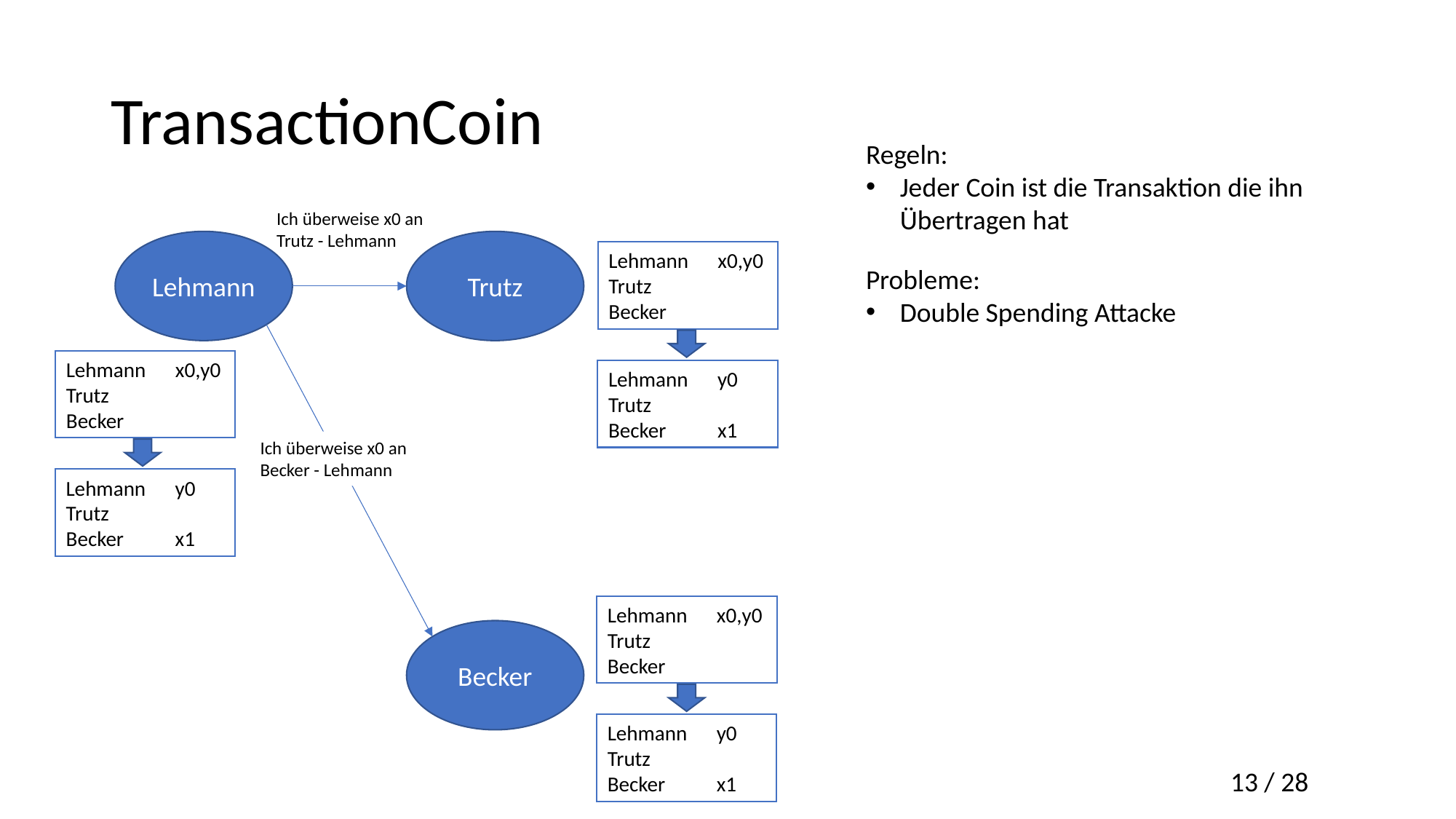

# TransactionCoin
Regeln:
Jeder Coin ist die Transaktion die ihn Übertragen hat
Ich überweise x0 an Trutz - Lehmann
Lehmann
Trutz
Lehmann	x0,y0
Trutz
Becker
Probleme:
Double Spending Attacke

Lehmann	x0,y0
Trutz
Becker
Lehmann	y0
Trutz
Becker	x1
Ich überweise x0 an Becker - Lehmann

Lehmann	y0
Trutz
Becker	x1
Lehmann	x0,y0
Trutz
Becker
Becker

Lehmann	y0
Trutz
Becker	x1